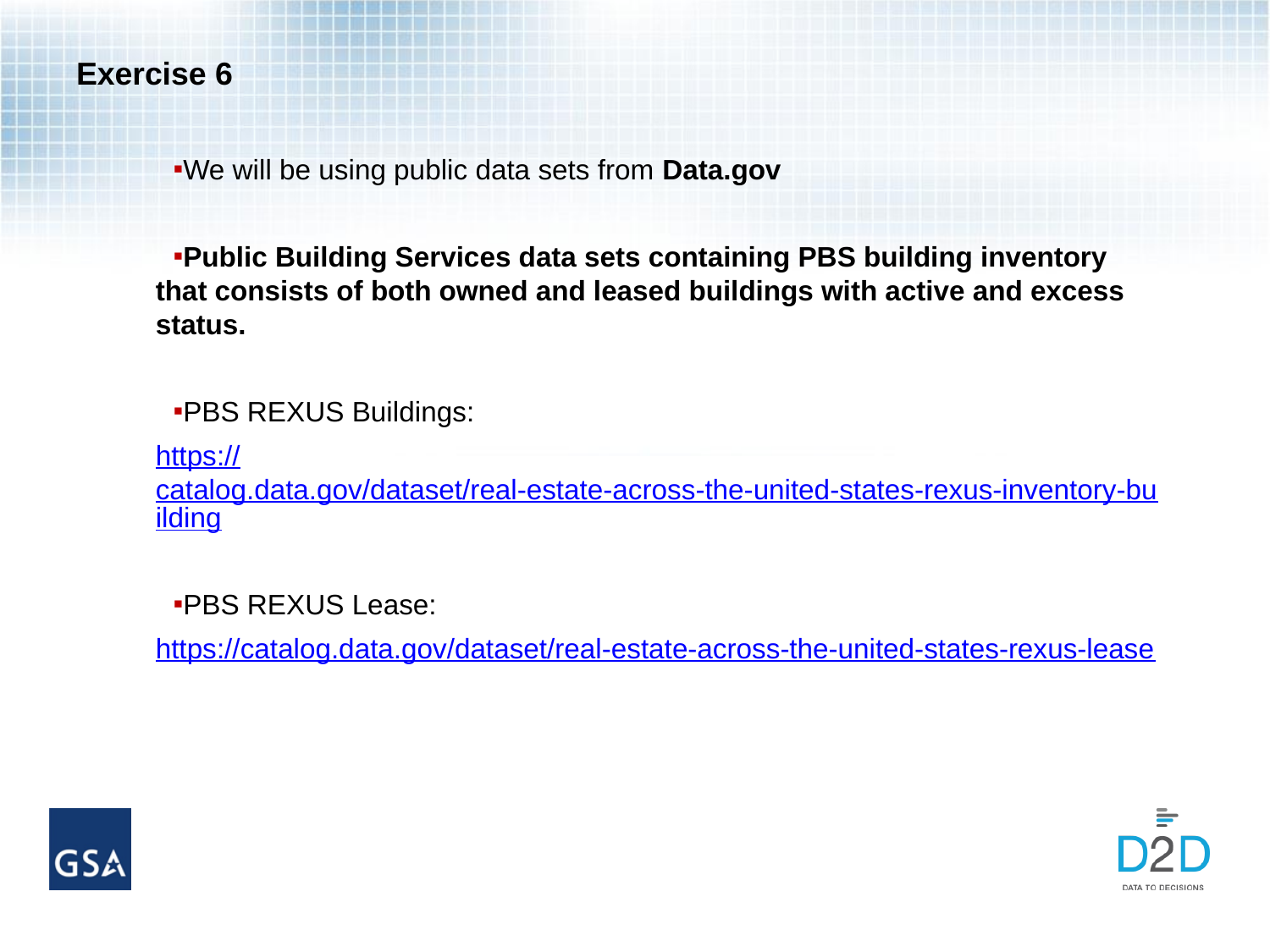

# Exercise 6
We will be using public data sets from Data.gov

Public Building Services data sets containing PBS building inventory that consists of both owned and leased buildings with active and excess status.

PBS REXUS Buildings:
https://catalog.data.gov/dataset/real-estate-across-the-united-states-rexus-inventory-building

PBS REXUS Lease:
https://catalog.data.gov/dataset/real-estate-across-the-united-states-rexus-lease